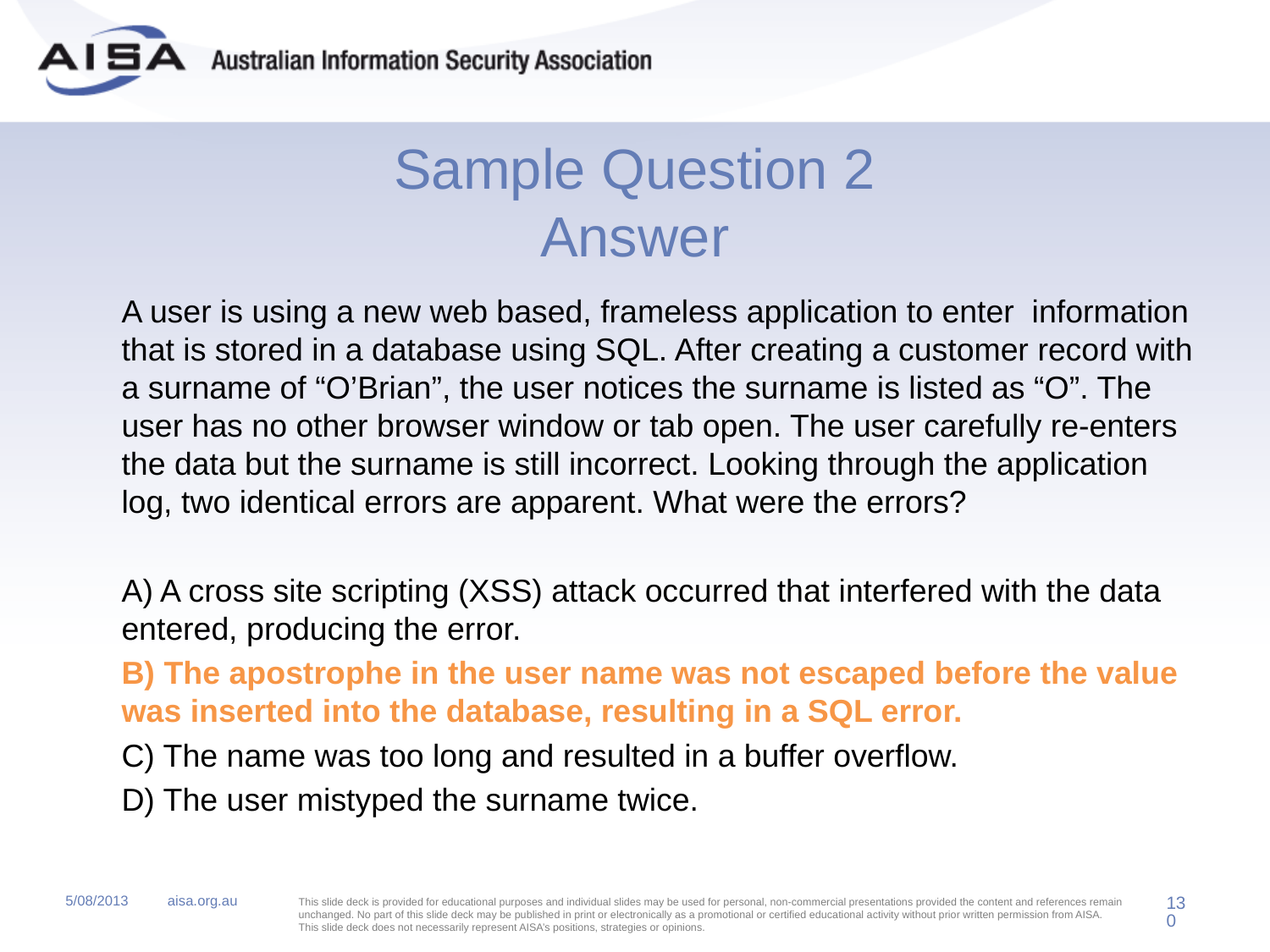

# Sample Question 2 Answer
	A user is using a new web based, frameless application to enter  information that is stored in a database using SQL. After creating a customer record with a surname of “O’Brian”, the user notices the surname is listed as “O”. The user has no other browser window or tab open. The user carefully re-enters the data but the surname is still incorrect. Looking through the application log, two identical errors are apparent. What were the errors?

	A) A cross site scripting (XSS) attack occurred that interfered with the data entered, producing the error.
	B) The apostrophe in the user name was not escaped before the value was inserted into the database, resulting in a SQL error.
	C) The name was too long and resulted in a buffer overflow.
	D) The user mistyped the surname twice.